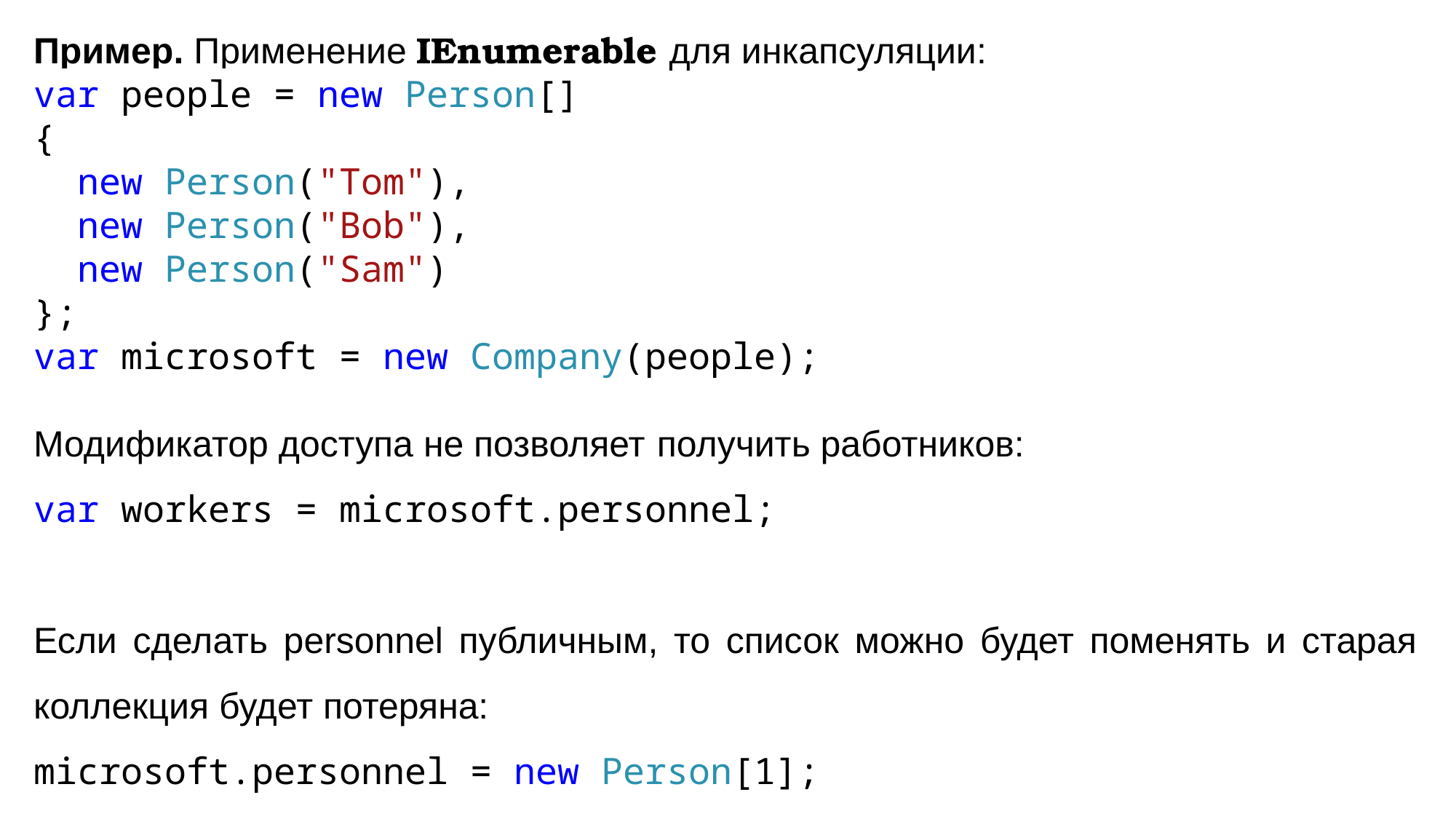

Пример. Применение IEnumerable для инкапсуляции:
var people = new Person[]
{
  new Person("Tom"),
  new Person("Bob"),
  new Person("Sam")
};
var microsoft = new Company(people);

Модификатор доступа не позволяет получить работников:
var workers = microsoft.personnel;

Если сделать personnel публичным, то список можно будет поменять и старая коллекция будет потеряна:
microsoft.personnel = new Person[1];